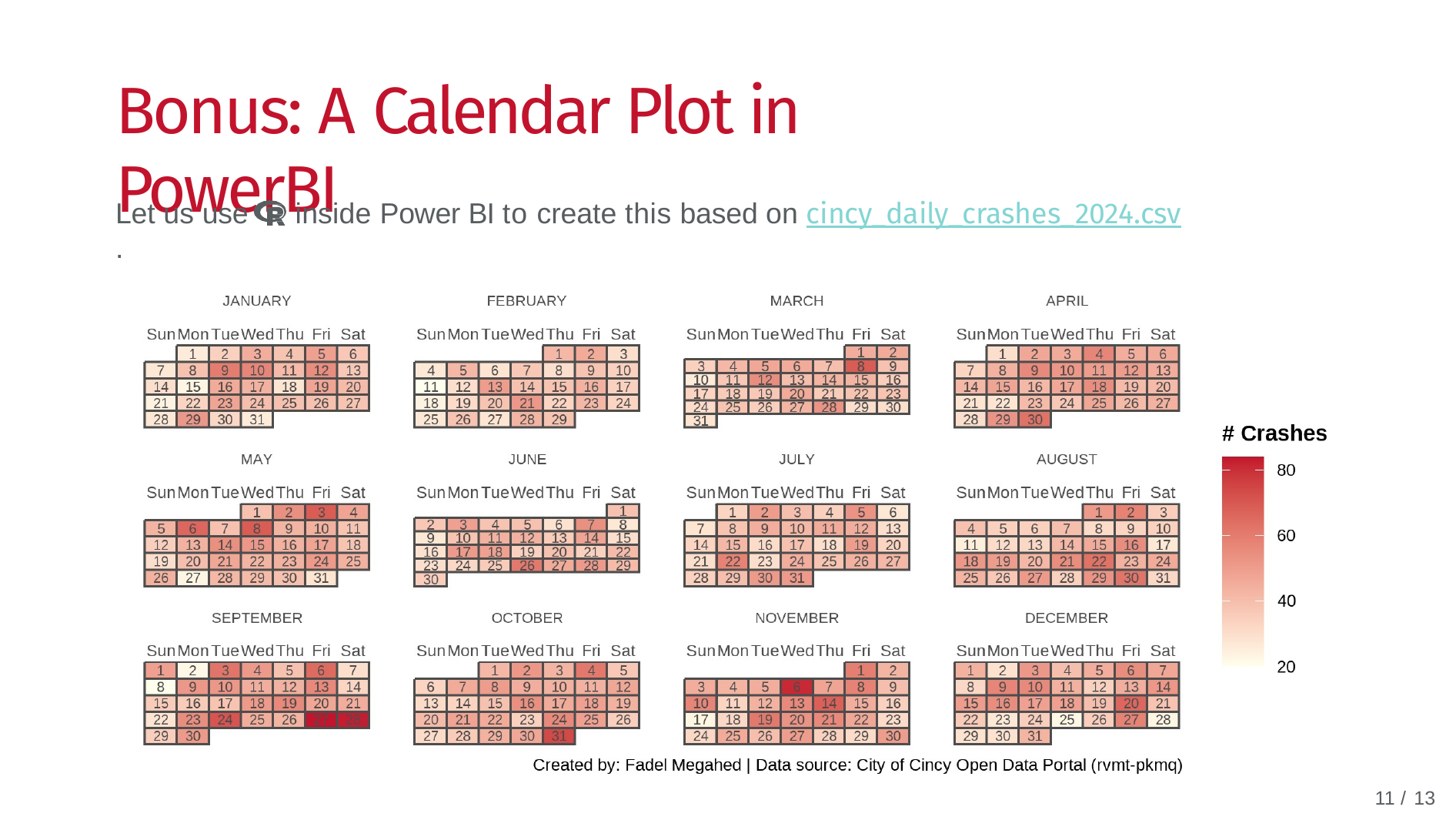

Bonus: A Calendar Plot in PowerBI
Let us use	inside Power BI to create this based on cincy_daily_crashes_2024.csv.

11 / 13